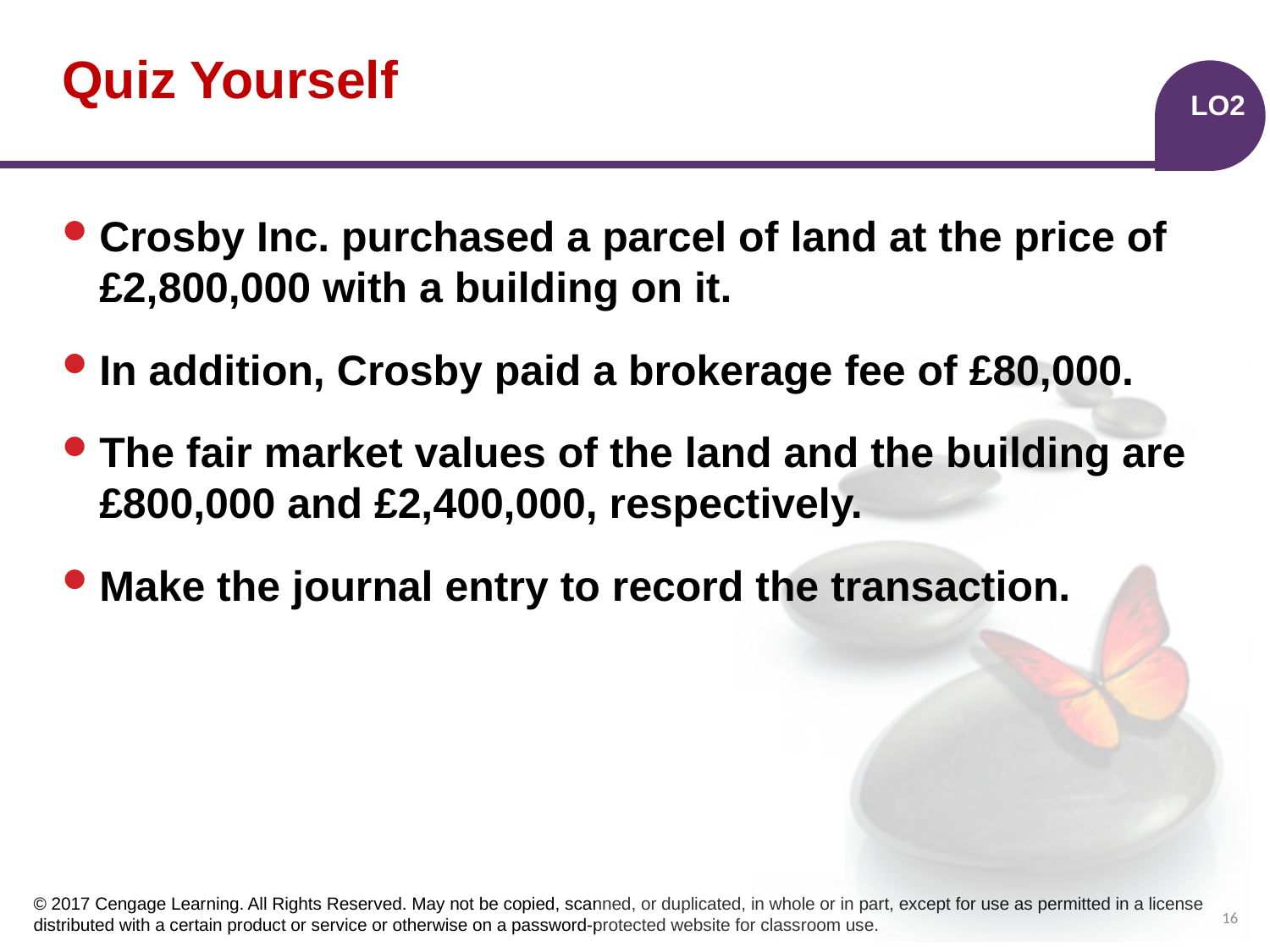

# Quiz Yourself
LO2
Crosby Inc. purchased a parcel of land at the price of £2,800,000 with a building on it.
In addition, Crosby paid a brokerage fee of £80,000.
The fair market values of the land and the building are £800,000 and £2,400,000, respectively.
Make the journal entry to record the transaction.

16